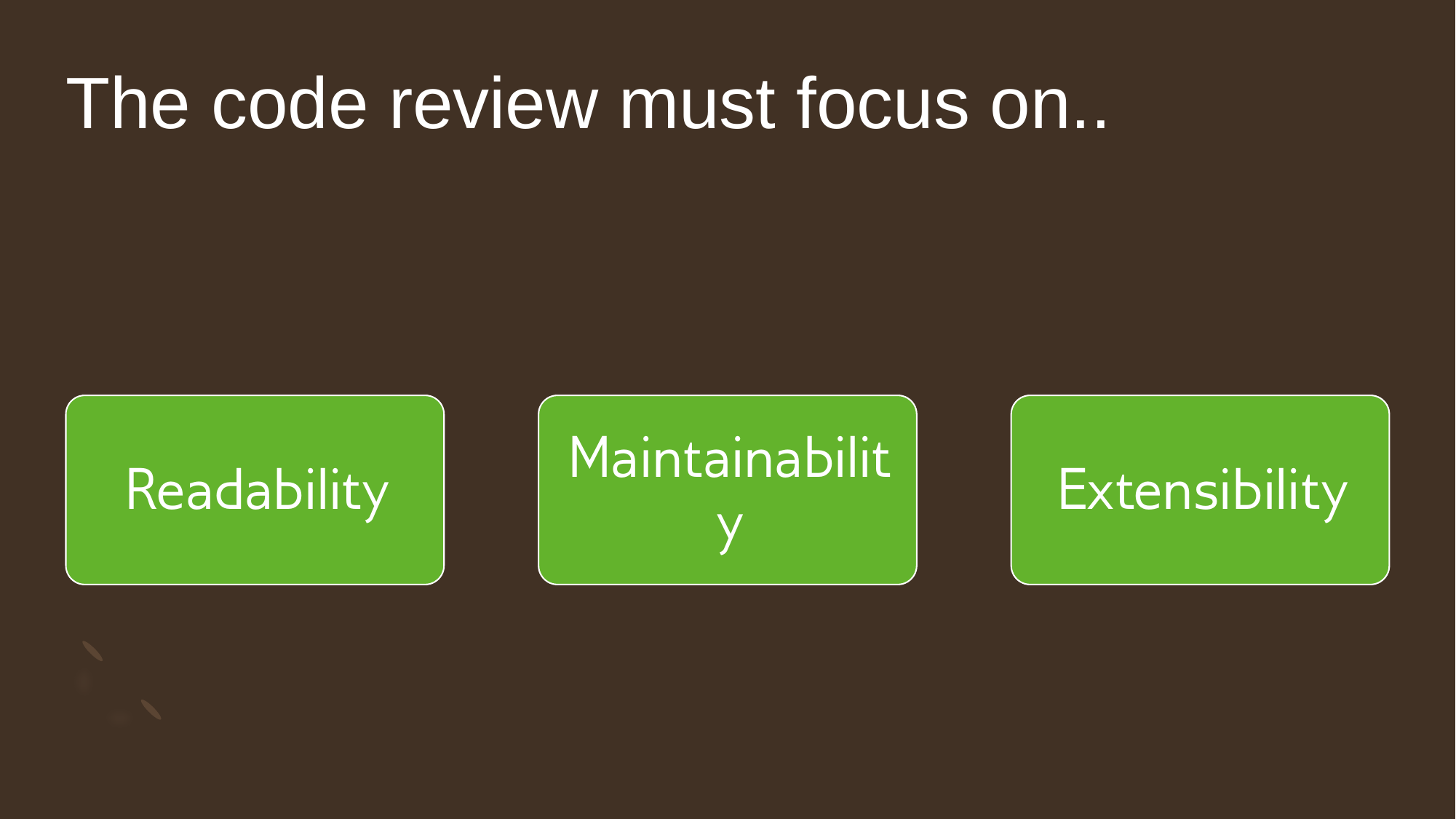

# The code review must focus on..
Readability
Maintainability
Extensibility